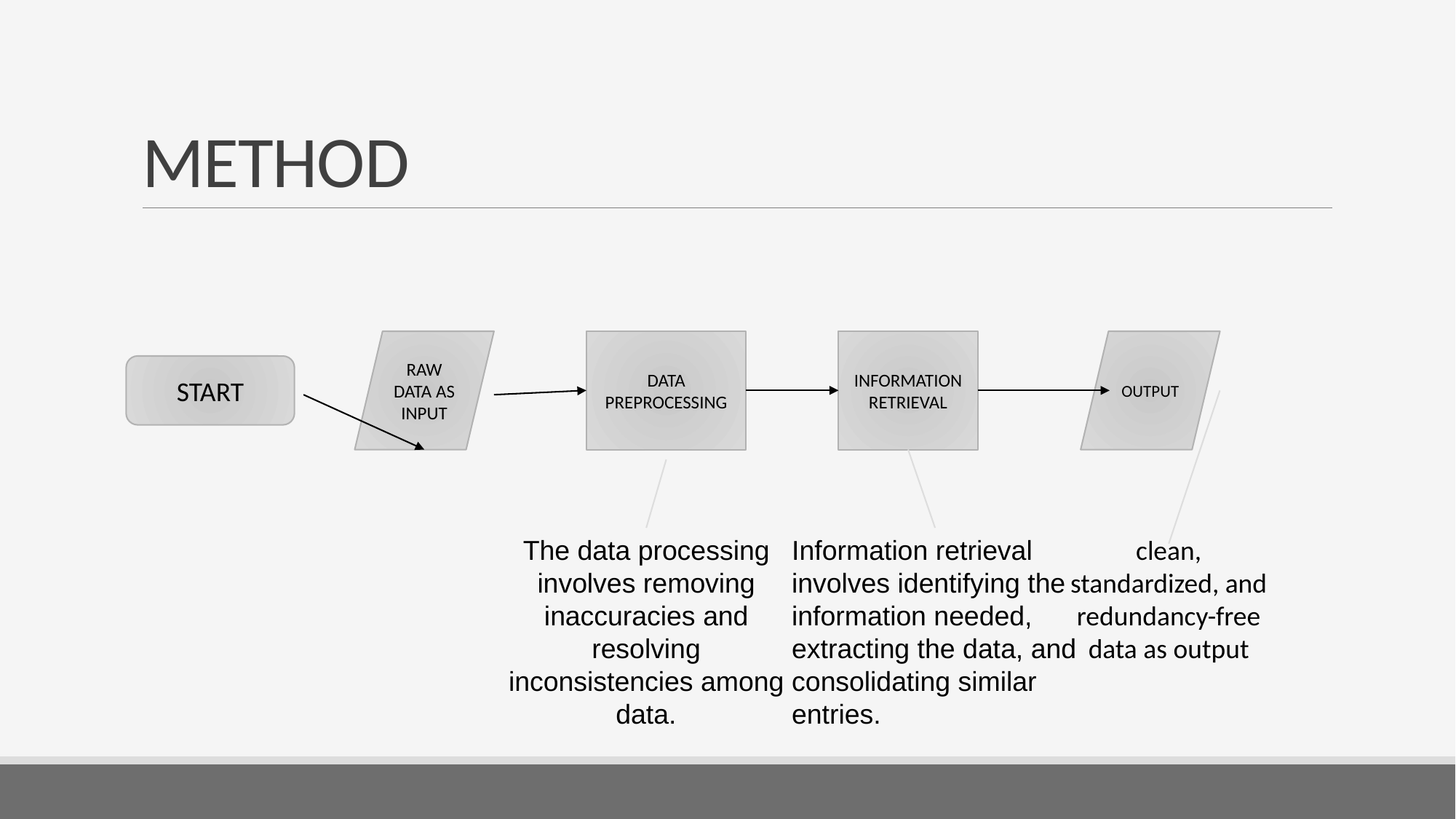

# METHOD
RAW DATA AS INPUT
DATA PREPROCESSING
INFORMATION RETRIEVAL
OUTPUT

START

The data processing involves removing inaccuracies and resolving inconsistencies among data.
Information retrieval involves identifying the information needed, extracting the data, and consolidating similar entries.
clean, standardized, and redundancy-free data as output